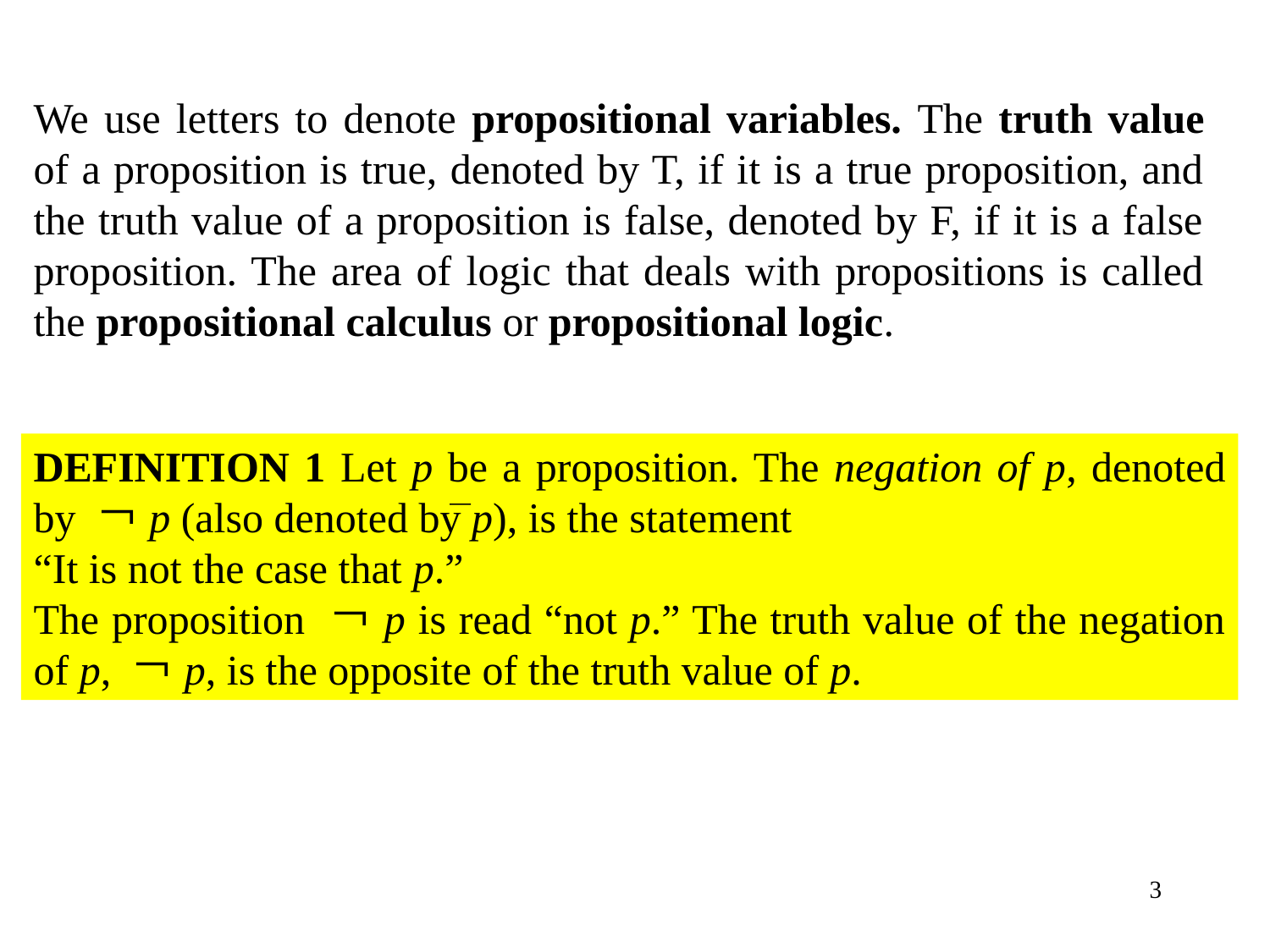

We use letters to denote propositional variables. The truth value of a proposition is true, denoted by T, if it is a true proposition, and the truth value of a proposition is false, denoted by F, if it is a false proposition. The area of logic that deals with propositions is called the propositional calculus or propositional logic.
DEFINITION 1 Let p be a proposition. The negation of p, denoted by ￢p (also denoted by p), is the statement
“It is not the case that p.”
The proposition ￢p is read “not p.” The truth value of the negation of p, ￢p, is the opposite of the truth value of p.

3